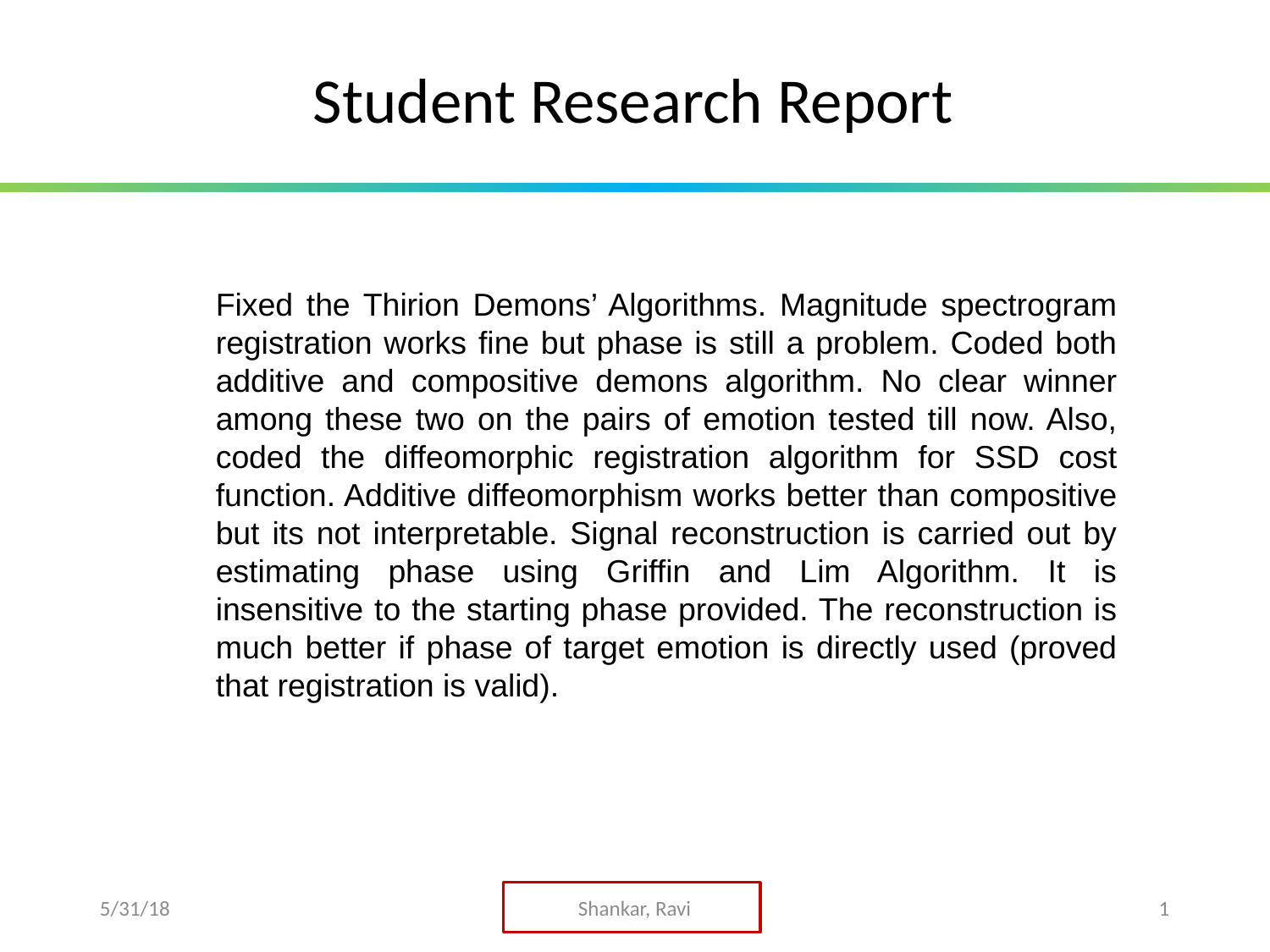

Student Research Report

Fixed the Thirion Demons’ Algorithms. Magnitude spectrogram registration works fine but phase is still a problem. Coded both additive and compositive demons algorithm. No clear winner among these two on the pairs of emotion tested till now. Also, coded the diffeomorphic registration algorithm for SSD cost function. Additive diffeomorphism works better than compositive but its not interpretable. Signal reconstruction is carried out by estimating phase using Griffin and Lim Algorithm. It is insensitive to the starting phase provided. The reconstruction is much better if phase of target emotion is directly used (proved that registration is valid).
5/31/18
Shankar, Ravi

1